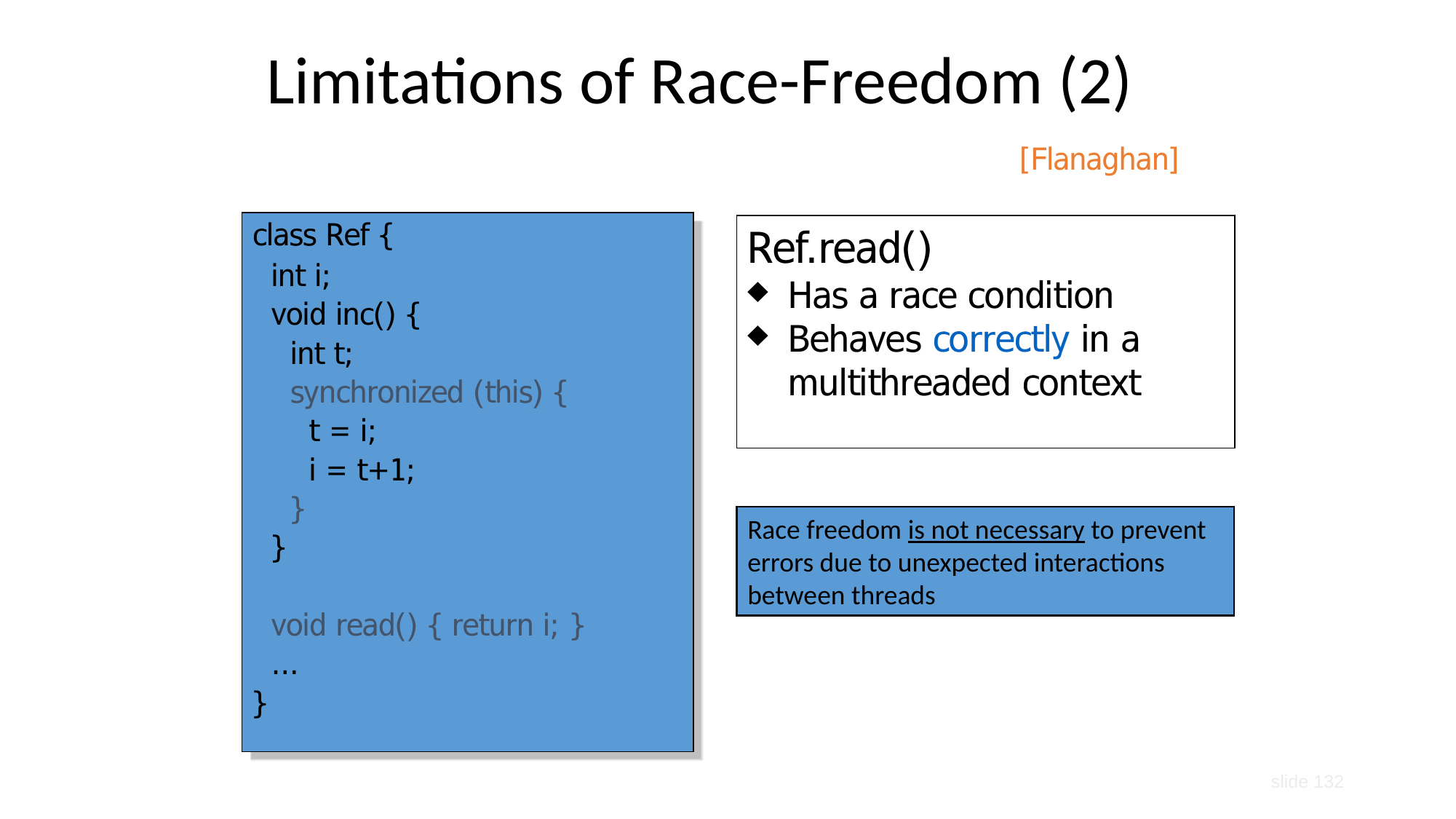

Limitations of Race-Freedom (2)
[Flanaghan]
class Ref {
  int i;
  void inc() {
    int t;
    synchronized (this) {
      t = i;
      i = t+1;
    }
  }

  void read() { return i; }
  ...
}

Ref.read()
Has a race condition
Behaves correctly in a multithreaded context
Race freedom is not necessary to prevent errors due to unexpected interactions
between threads
slide 132